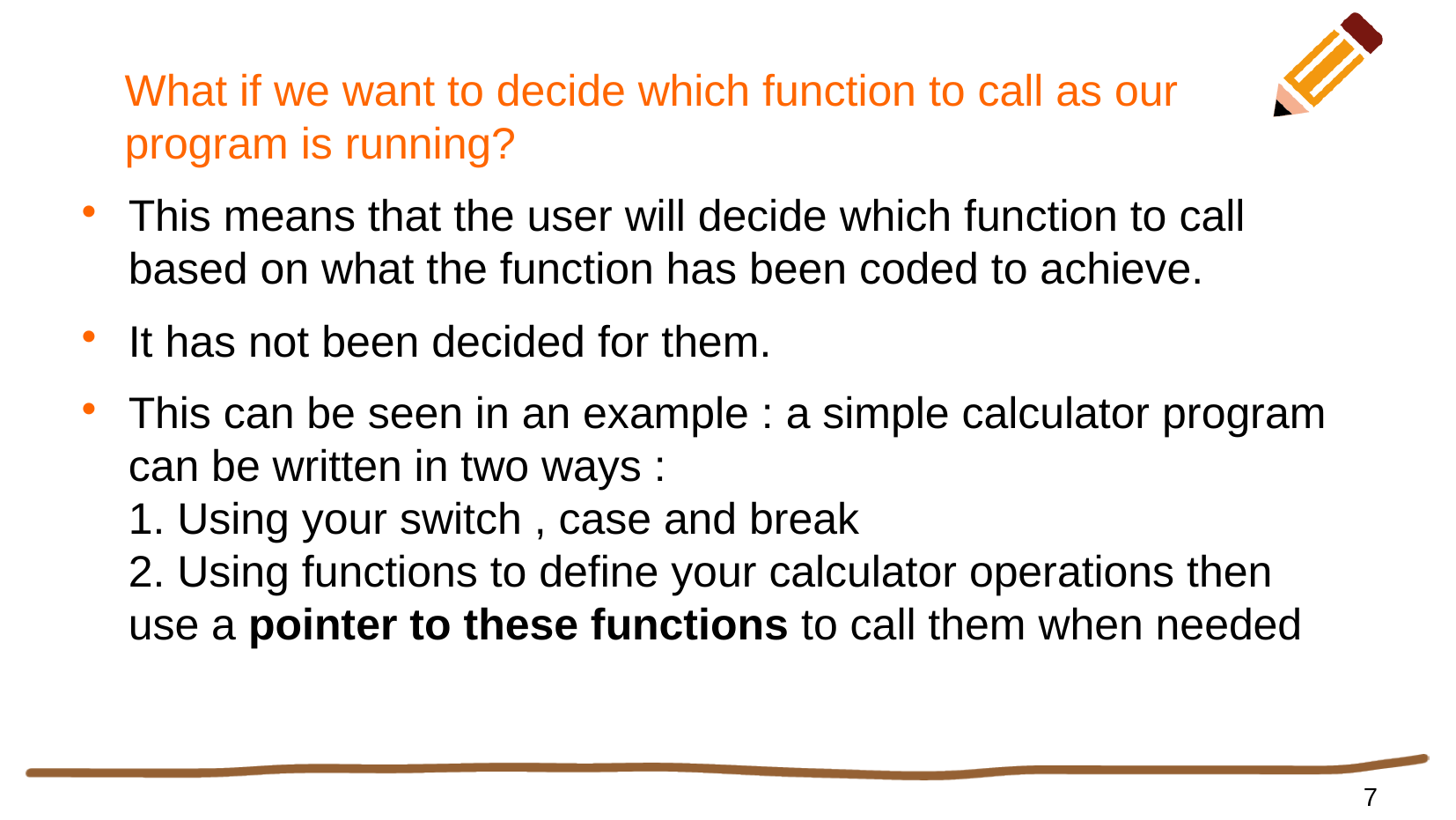

# What if we want to decide which function to call as our program is running?
This means that the user will decide which function to call based on what the function has been coded to achieve.
It has not been decided for them.
This can be seen in an example : a simple calculator program can be written in two ways :
1. Using your switch , case and break
2. Using functions to define your calculator operations then use a pointer to these functions to call them when needed
7